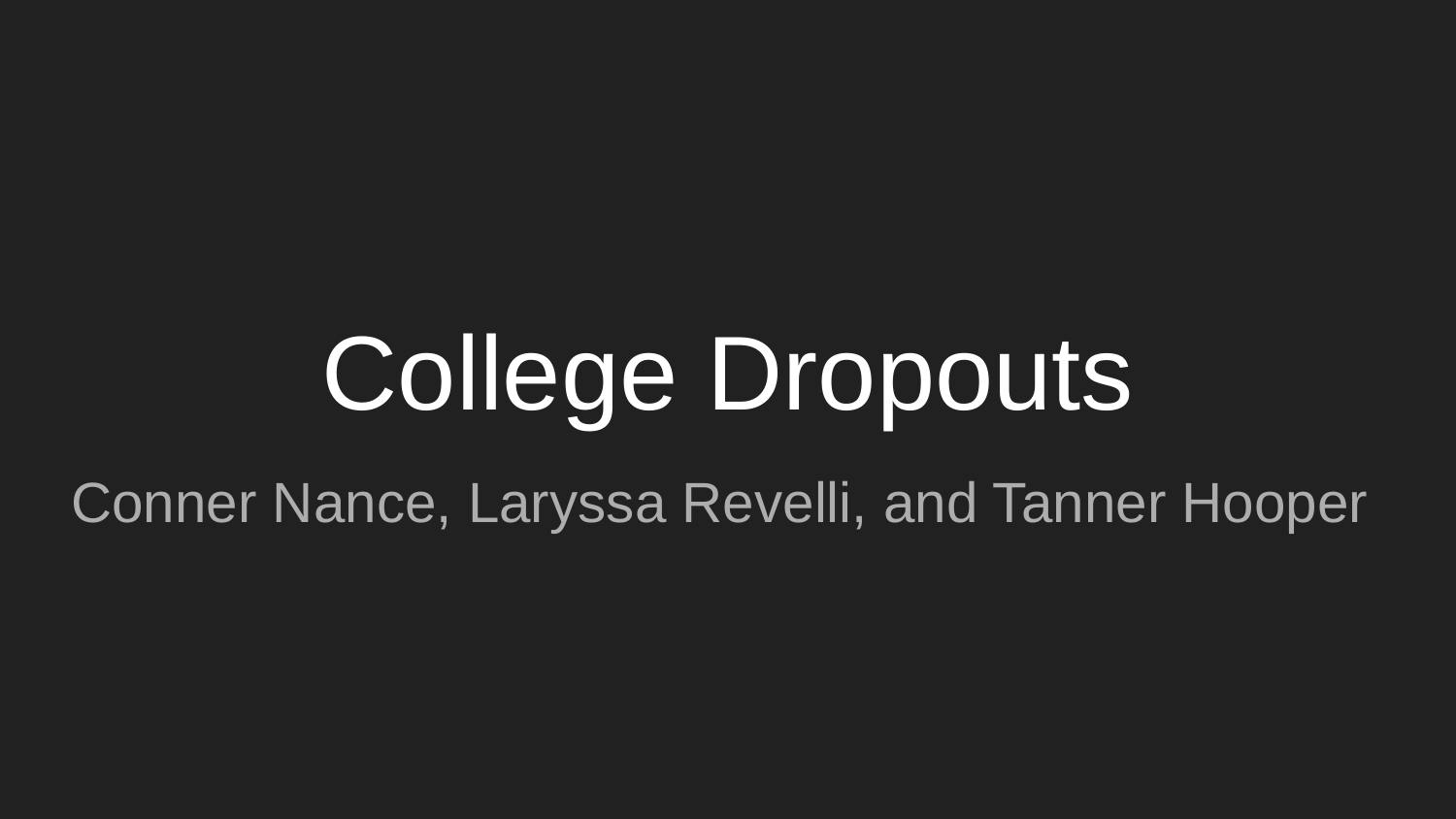

# College Dropouts
Conner Nance, Laryssa Revelli, and Tanner Hooper